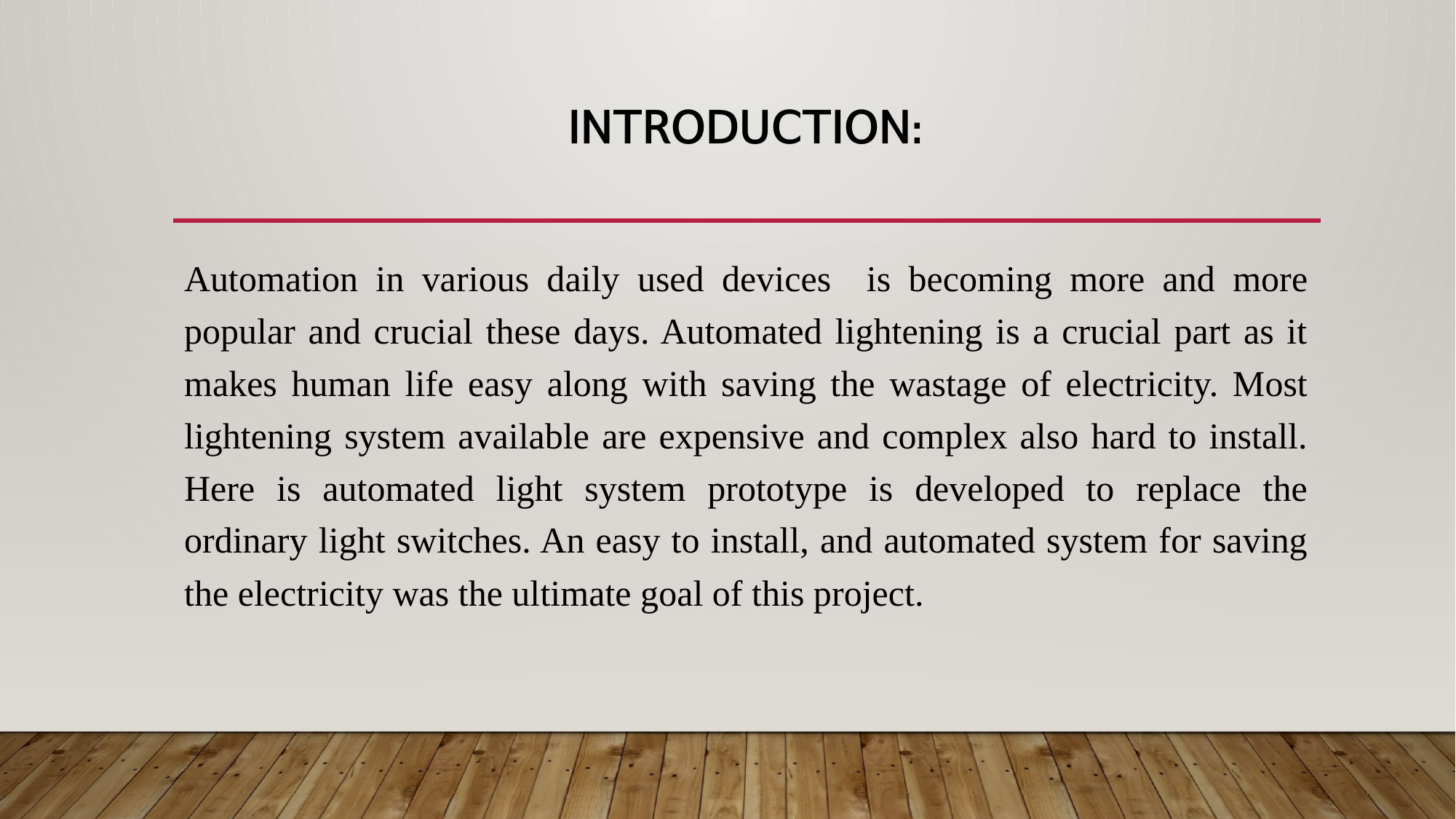

# Introduction:
Automation in various daily used devices  is becoming more and more popular and crucial these days. Automated lightening is a crucial part as it makes human life easy along with saving the wastage of electricity. Most lightening system available are expensive and complex also hard to install. Here is automated light system prototype is developed to replace the ordinary light switches. An easy to install, and automated system for saving the electricity was the ultimate goal of this project.